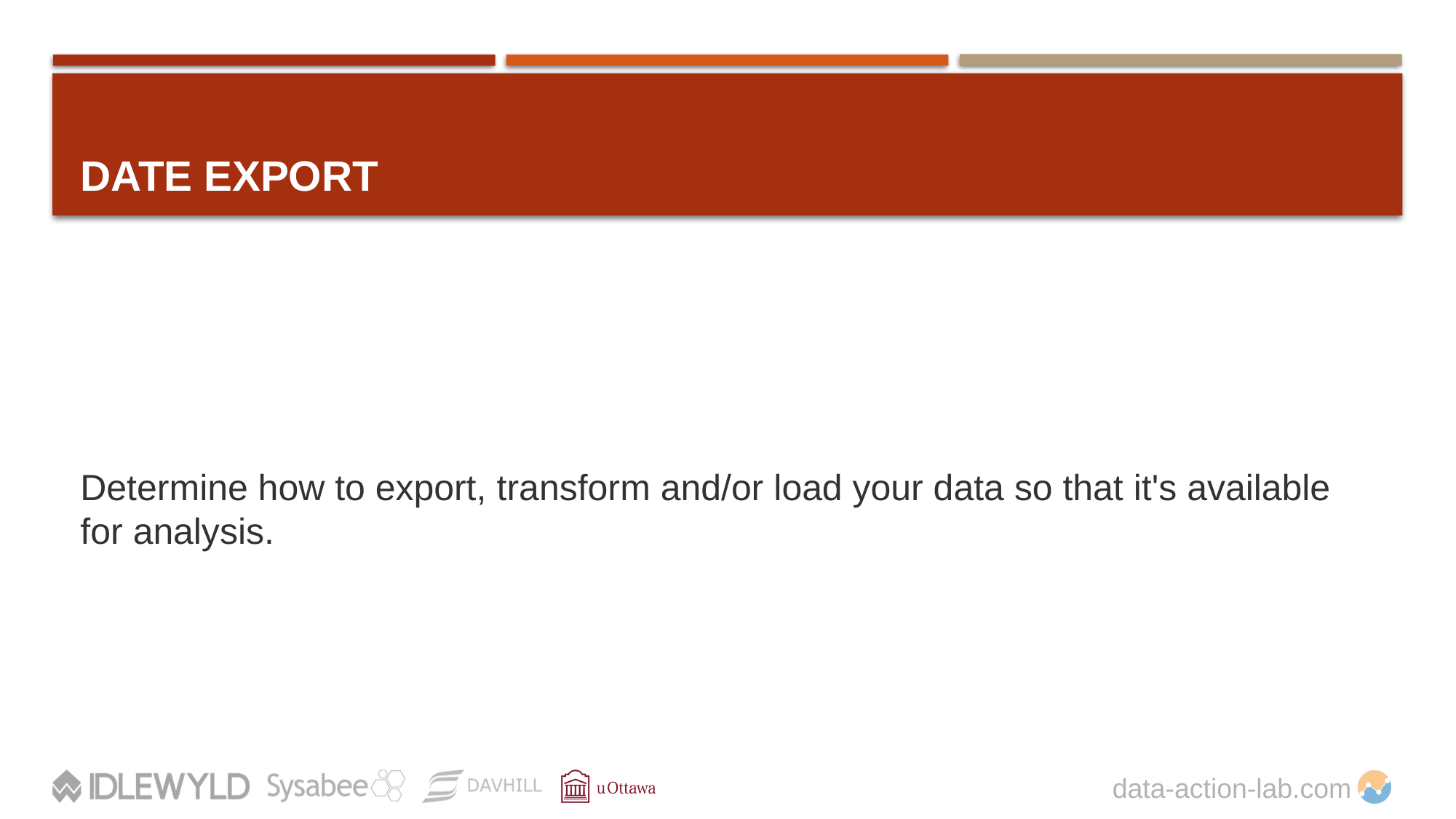

# Date Export
Determine how to export, transform and/or load your data so that it's available for analysis.